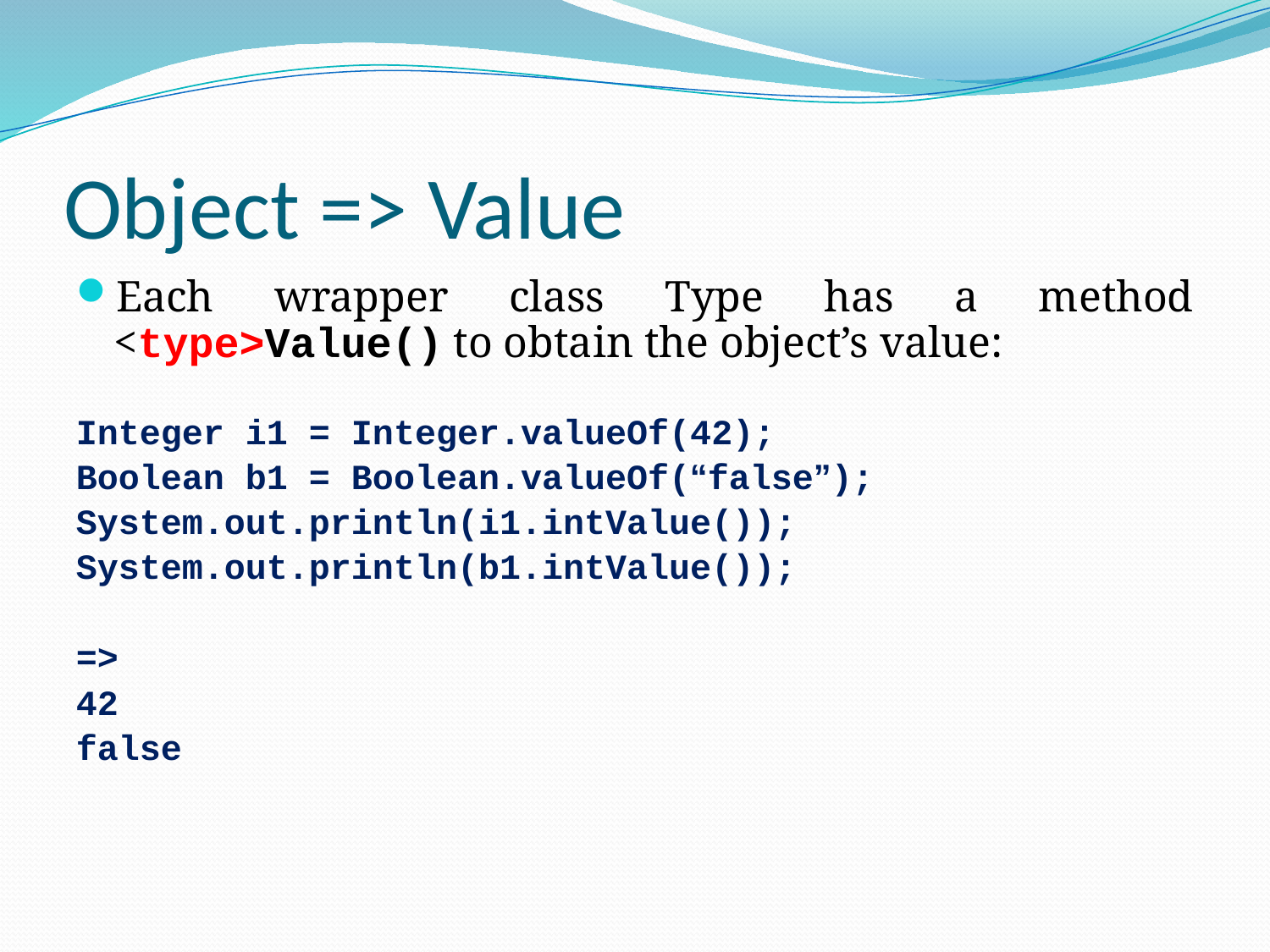

# Object => Value
Each wrapper class Type has a method <type>Value() to obtain the object’s value:

Integer i1 = Integer.valueOf(42);
Boolean b1 = Boolean.valueOf(“false”);
System.out.println(i1.intValue());
System.out.println(b1.intValue());

=>
42
false